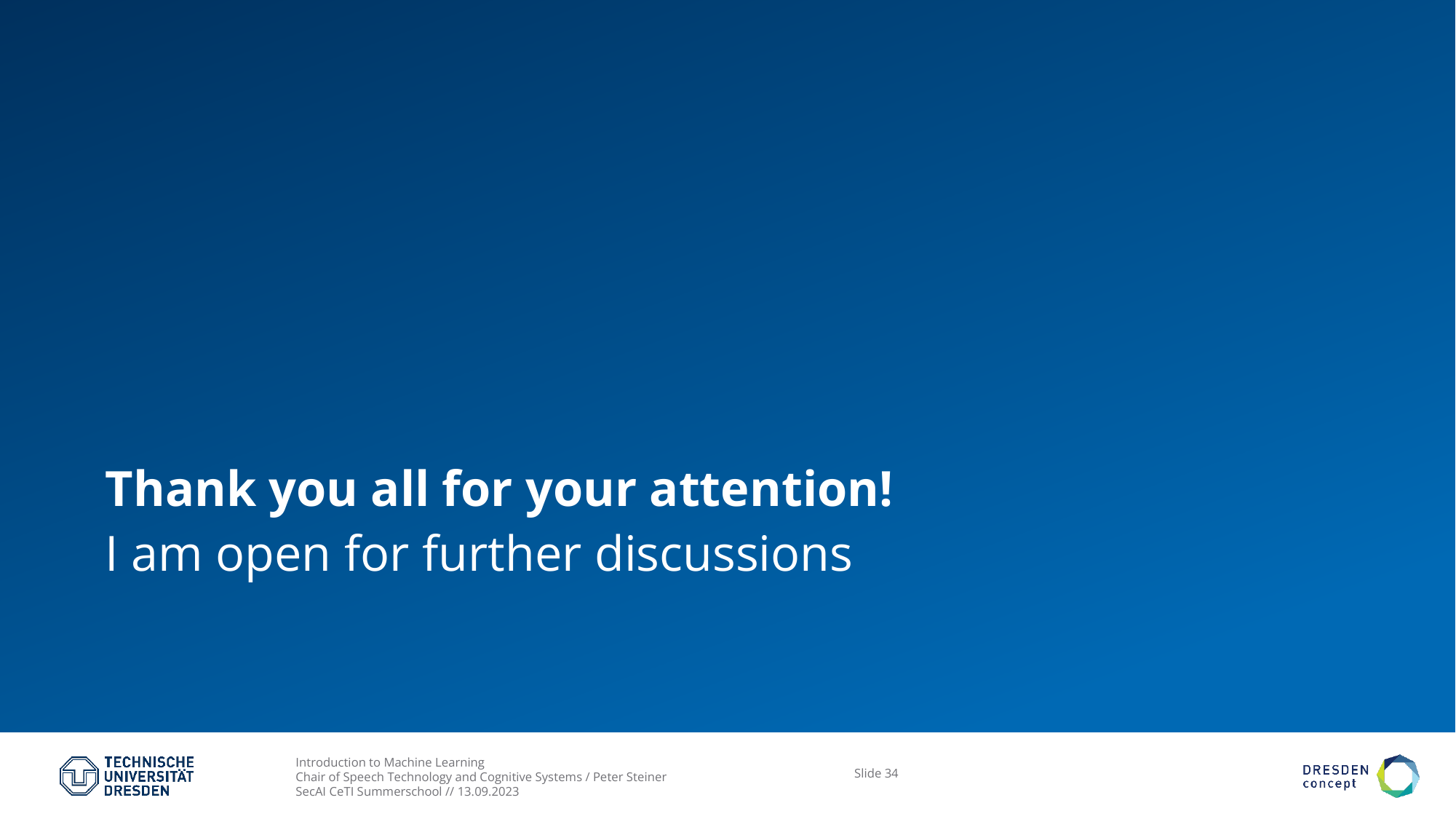

# Thank you all for your attention!
I am open for further discussions